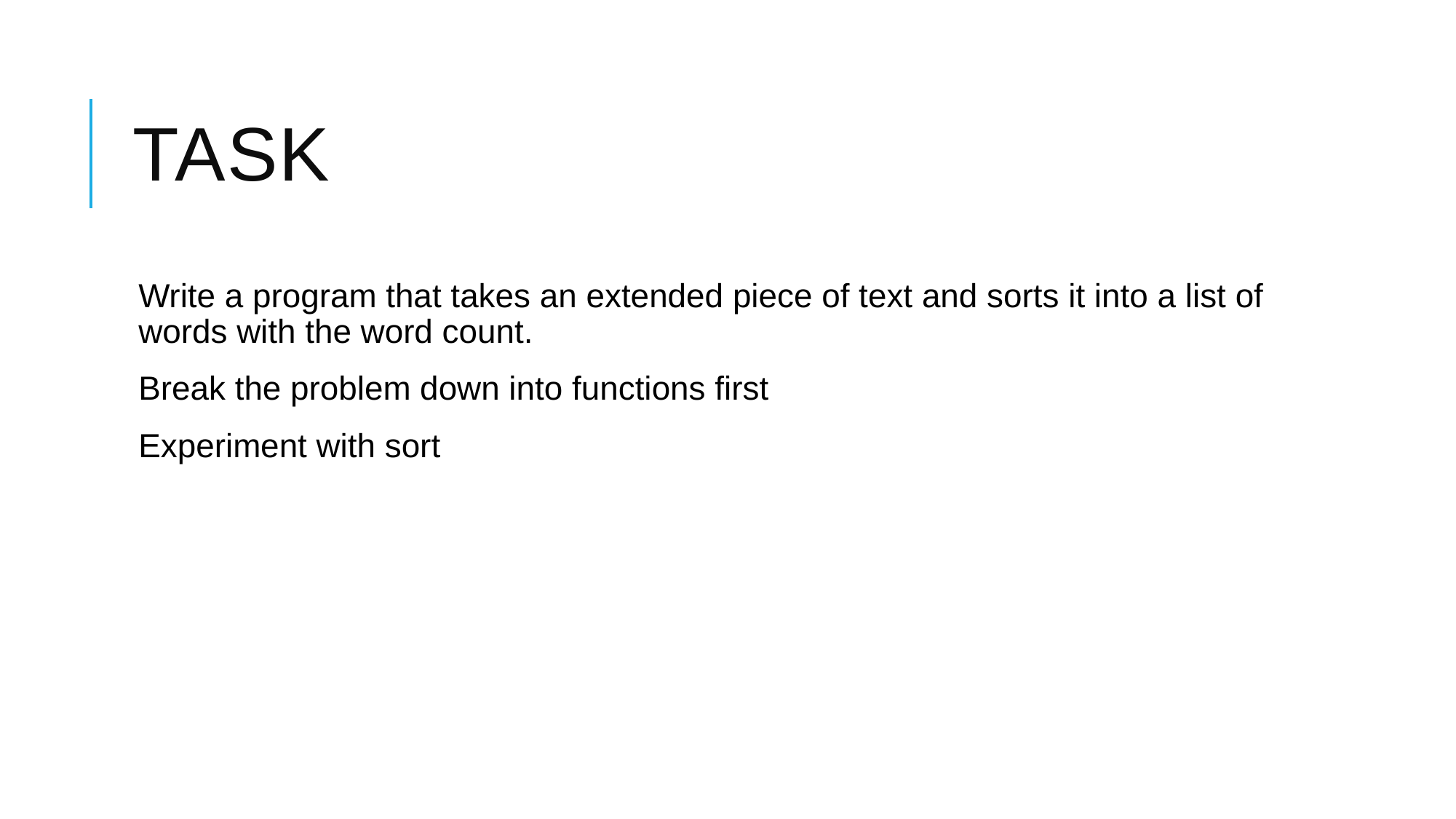

# Task
Write a program that takes an extended piece of text and sorts it into a list of words with the word count.
Break the problem down into functions first
Experiment with sort